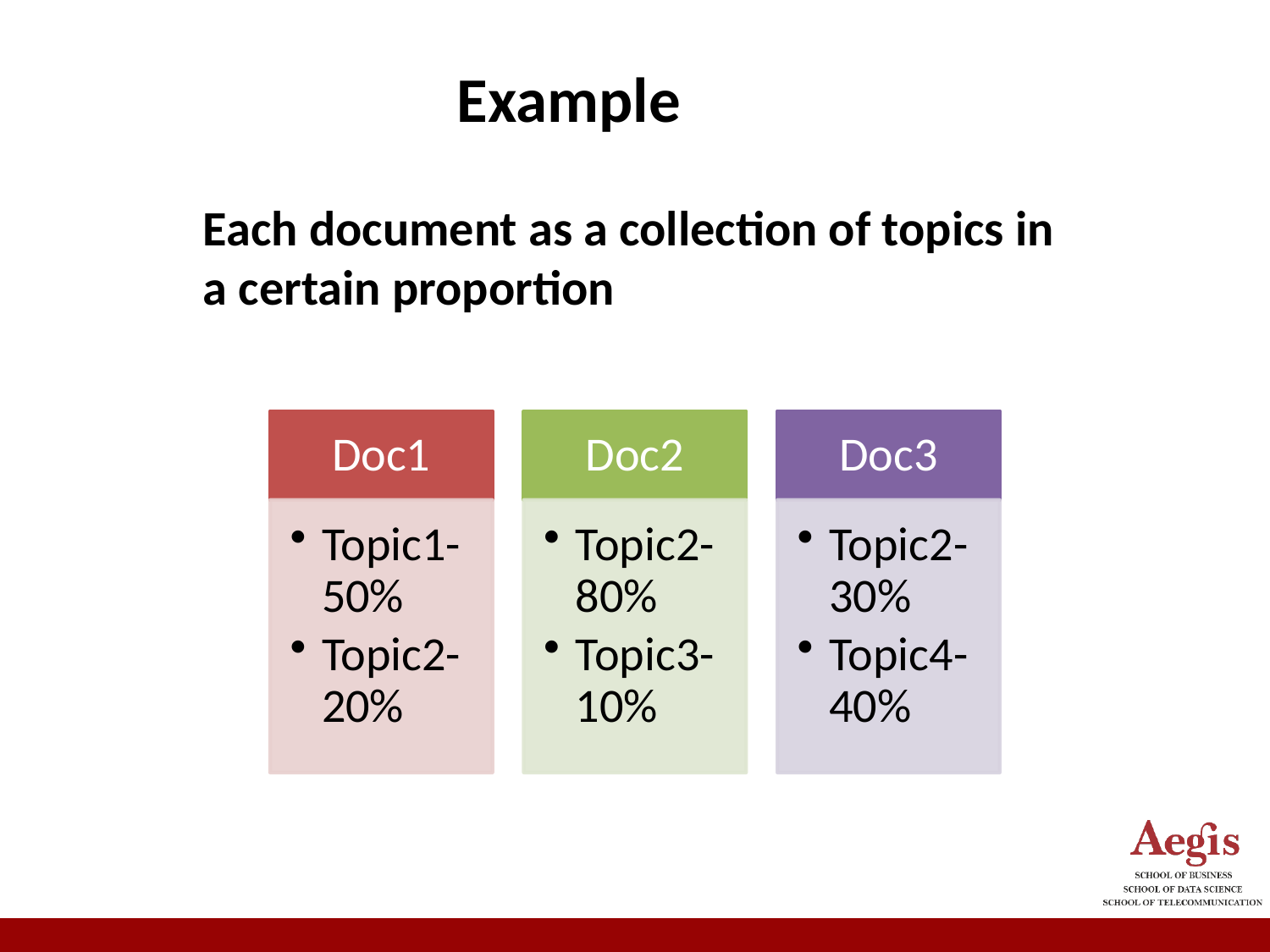

Example
Each document as a collection of topics in a certain proportion
Doc1
Topic1-50%
Topic2-20%
Doc2
Topic2-80%
Topic3-10%
Doc3
Topic2-30%
Topic4-40%